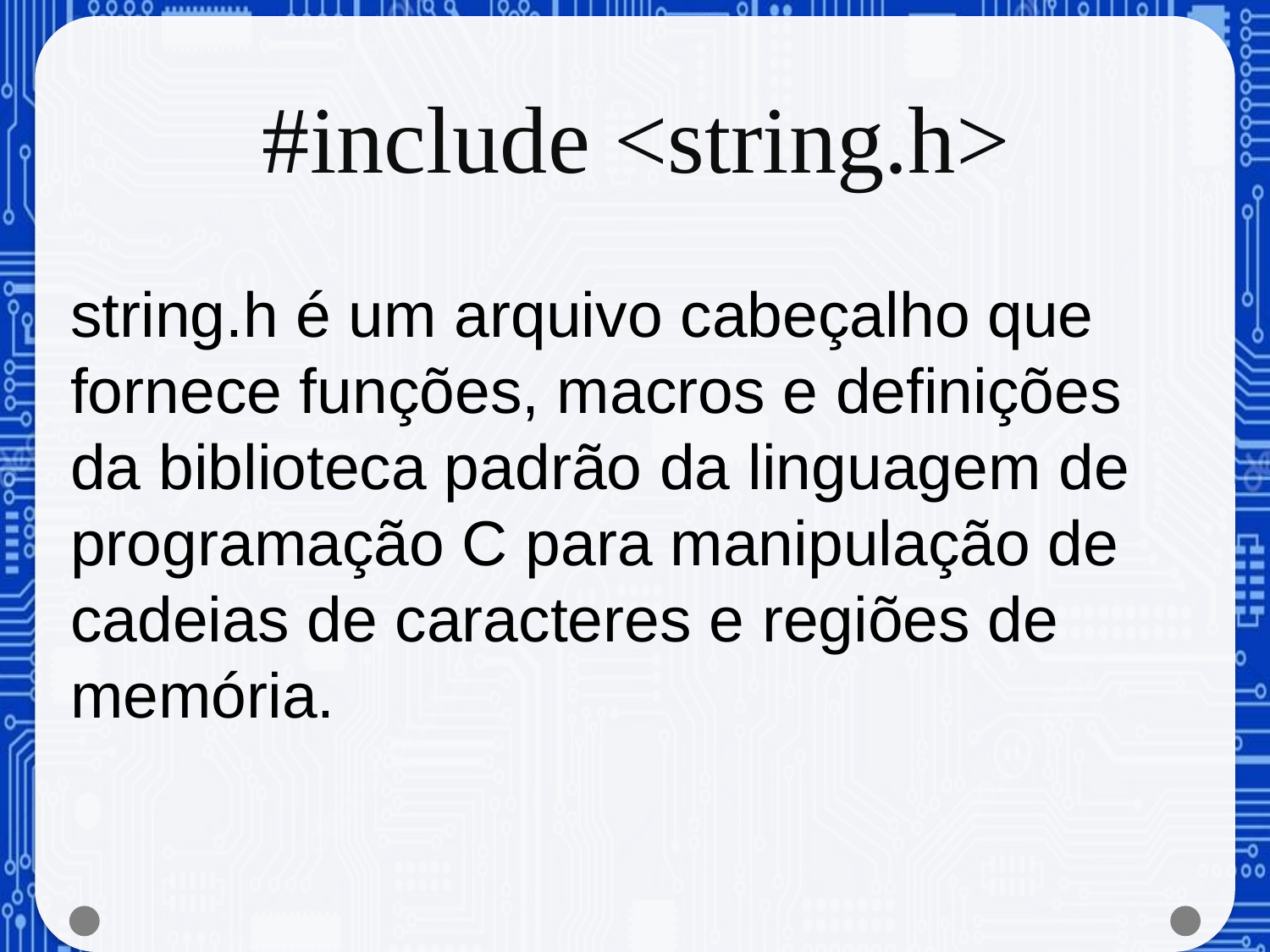

# #include <string.h>
string.h é um arquivo cabeçalho que fornece funções, macros e definições da biblioteca padrão da linguagem de programação C para manipulação de cadeias de caracteres e regiões de memória.